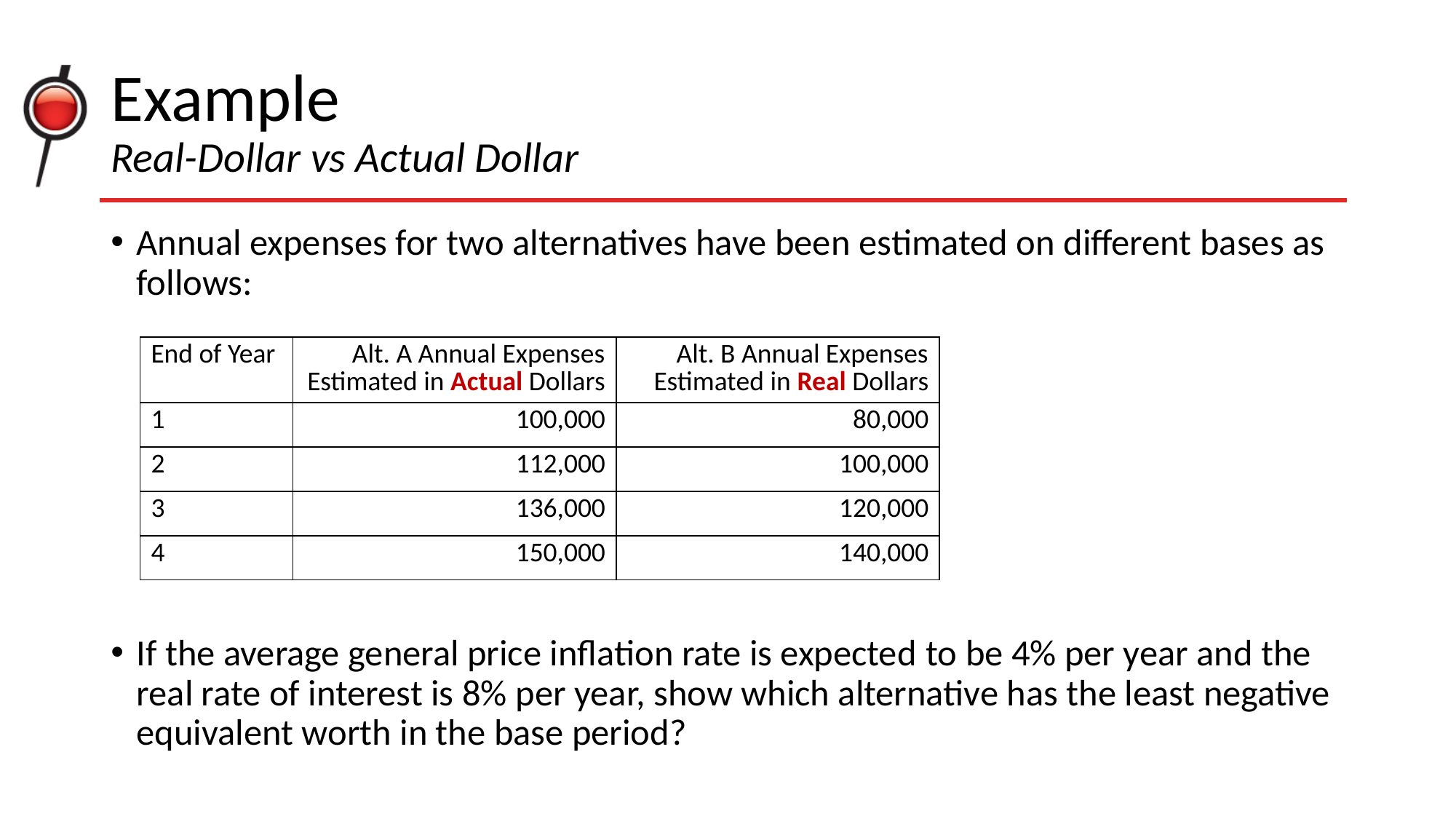

# Example Real-Dollar vs Actual Dollar
Annual expenses for two alternatives have been estimated on different bases as follows:

If the average general price inflation rate is expected to be 4% per year and the real rate of interest is 8% per year, show which alternative has the least negative equivalent worth in the base period?
| End of Year | Alt. A Annual Expenses Estimated in Actual Dollars | Alt. B Annual Expenses Estimated in Real Dollars |
| --- | --- | --- |
| 1 | 100,000 | 80,000 |
| 2 | 112,000 | 100,000 |
| 3 | 136,000 | 120,000 |
| 4 | 150,000 | 140,000 |